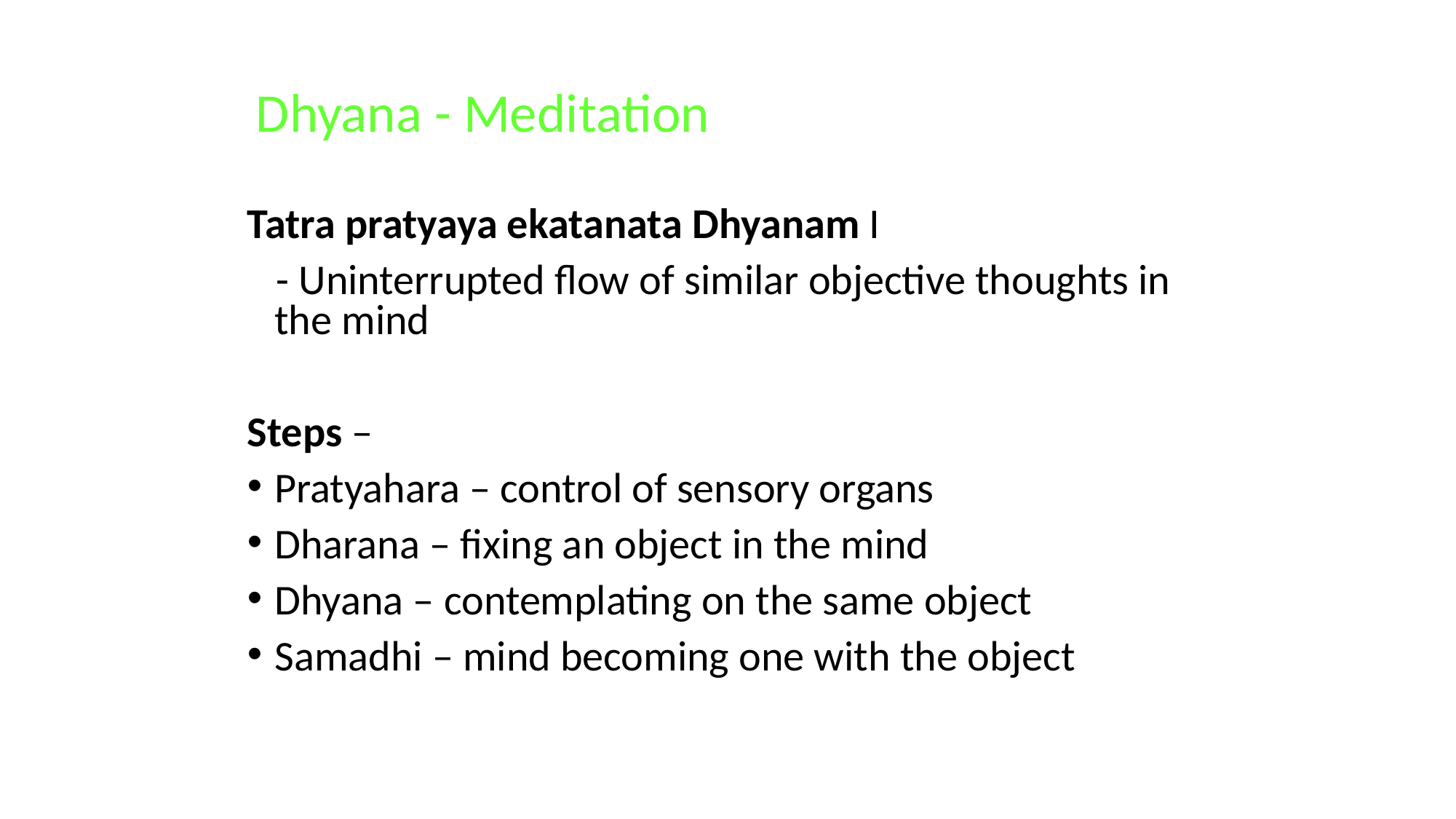

# Dhyana - Meditation
Tatra pratyaya ekatanata Dhyanam I
   - Uninterrupted flow of similar objective thoughts in the mind

Steps –
Pratyahara – control of sensory organs
Dharana – fixing an object in the mind
Dhyana – contemplating on the same object
Samadhi – mind becoming one with the object